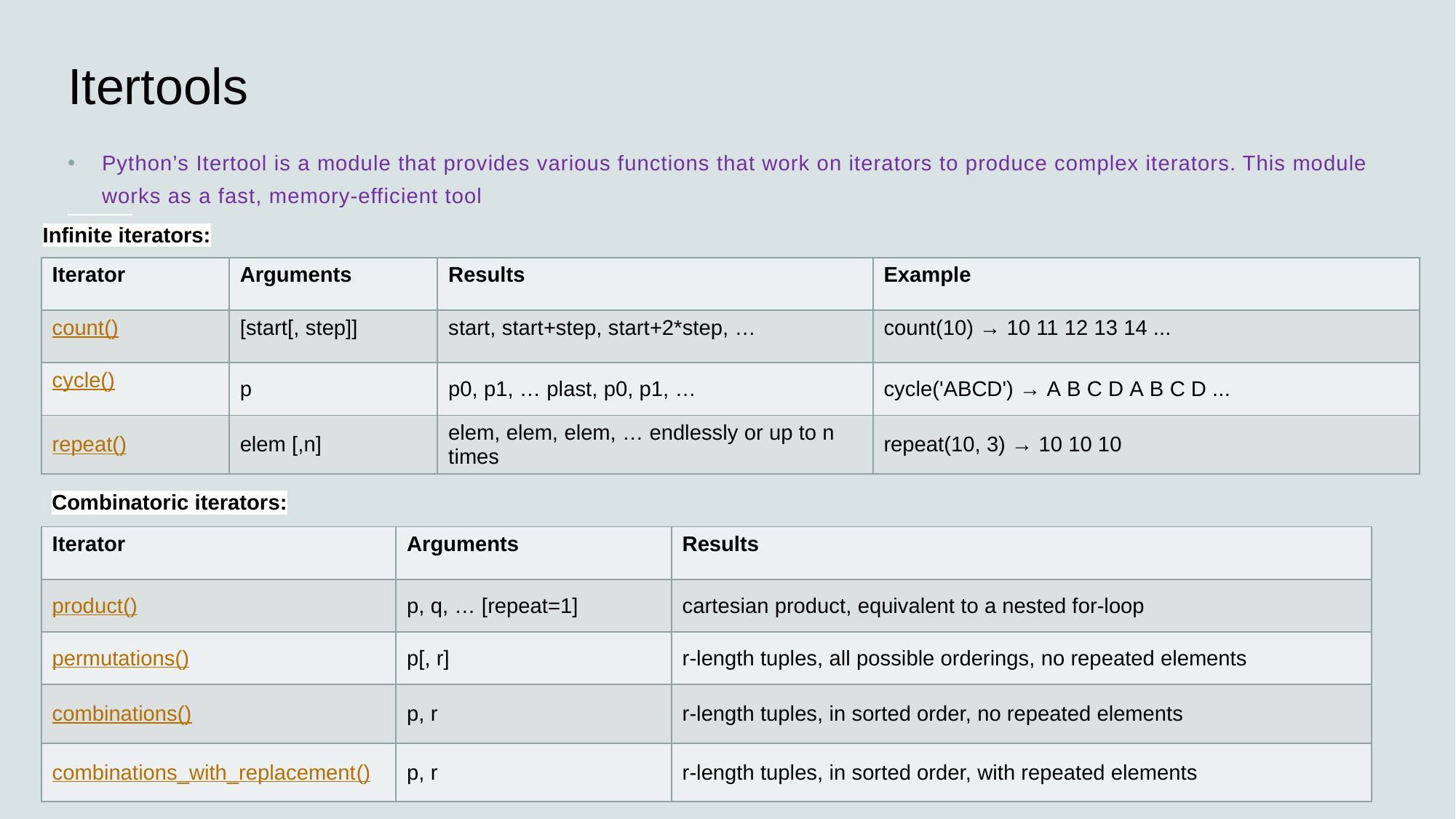

# Itertools
Python’s Itertool is a module that provides various functions that work on iterators to produce complex iterators. This module works as a fast, memory-efficient tool

Infinite iterators:
| Iterator | Arguments | Results | Example |
| --- | --- | --- | --- |
| count() | [start[, step]] | start, start+step, start+2\*step, … | count(10) → 10 11 12 13 14 ... |
| cycle() | p | p0, p1, … plast, p0, p1, … | cycle('ABCD') → A B C D A B C D ... |
| repeat() | elem [,n] | elem, elem, elem, … endlessly or up to n times | repeat(10, 3) → 10 10 10 |
Combinatoric iterators:
| Iterator | Arguments | Results |
| --- | --- | --- |
| product() | p, q, … [repeat=1] | cartesian product, equivalent to a nested for-loop |
| permutations() | p[, r] | r-length tuples, all possible orderings, no repeated elements |
| combinations() | p, r | r-length tuples, in sorted order, no repeated elements |
| combinations\_with\_replacement() | p, r | r-length tuples, in sorted order, with repeated elements |